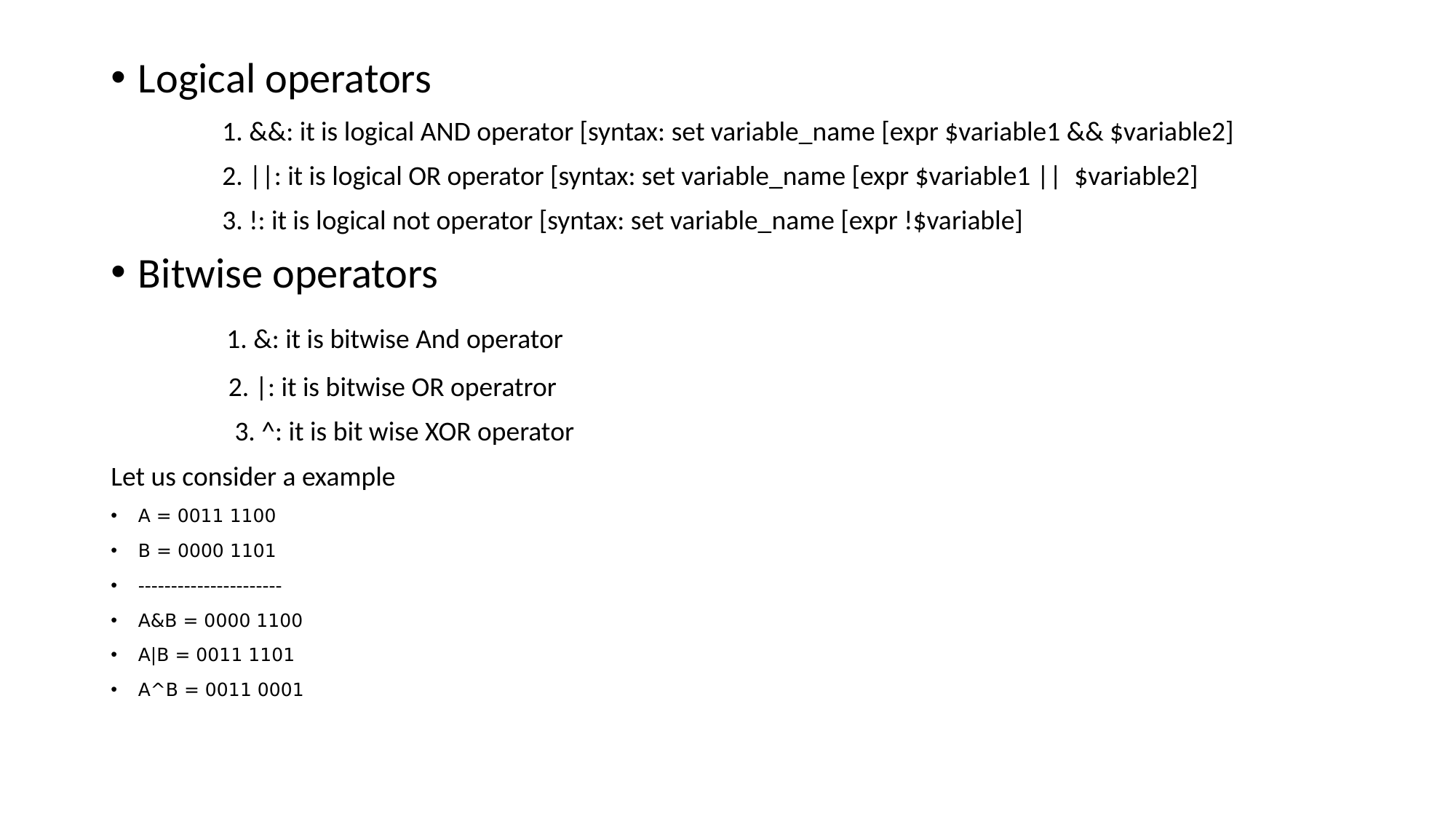

Logical operators
                  1. &&: it is logical AND operator [syntax: set variable_name [expr $variable1 && $variable2]
                  2. ||: it is logical OR operator [syntax: set variable_name [expr $variable1 ||  $variable2]
                  3. !: it is logical not operator [syntax: set variable_name [expr !$variable]
Bitwise operators
            1. &: it is bitwise And operator
                   2. |: it is bitwise OR operatror
                    3. ^: it is bit wise XOR operator
Let us consider a example
A = 0011 1100
B = 0000 1101
----------------------
A&B = 0000 1100
A|B = 0011 1101
A^B = 0011 0001